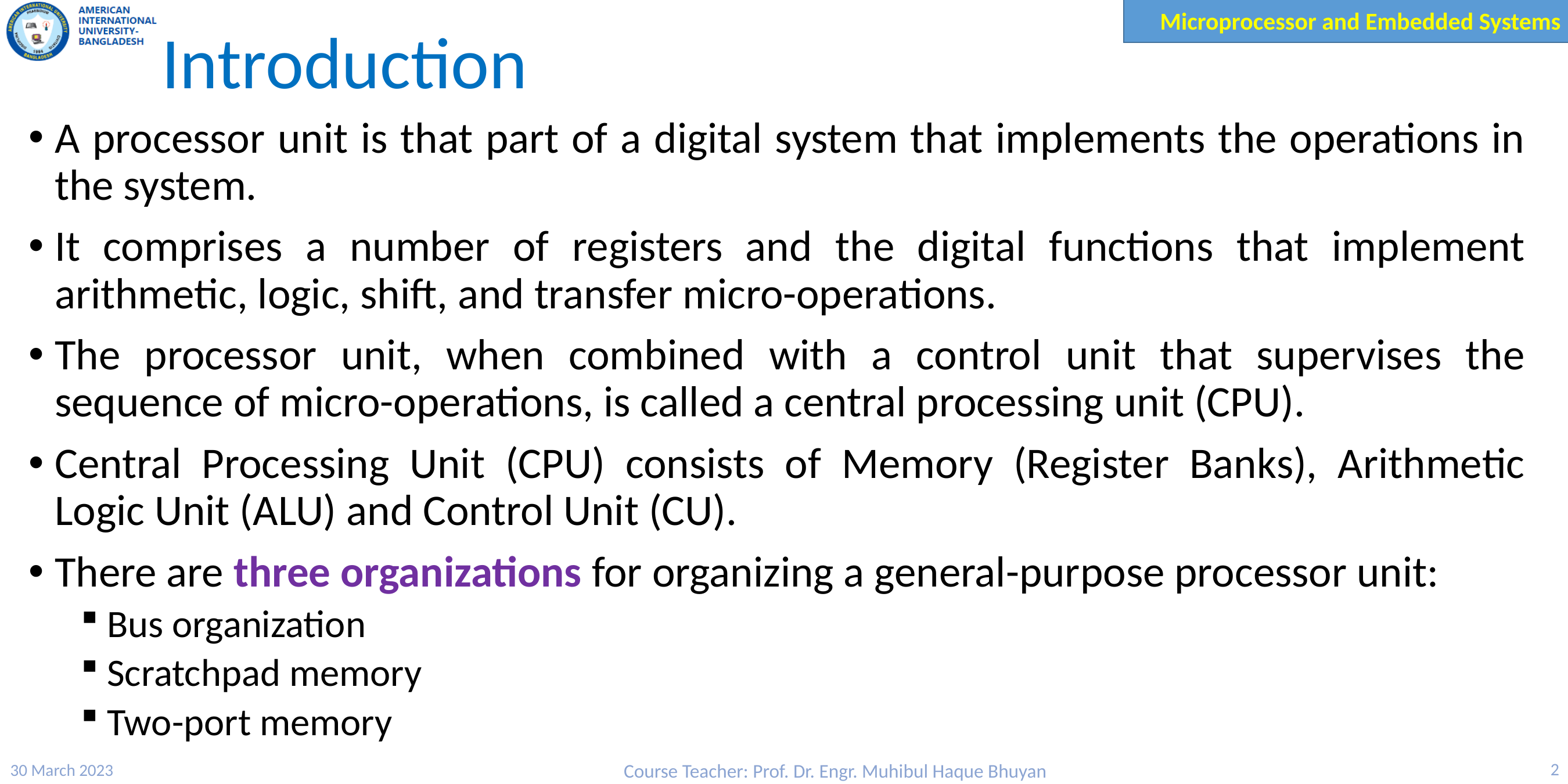

# Introduction
A processor unit is that part of a digital system that implements the operations in the system.
It comprises a number of registers and the digital functions that implement arithmetic, logic, shift, and transfer micro-operations.
The processor unit, when combined with a control unit that supervises the sequence of micro-operations, is called a central processing unit (CPU).
Central Processing Unit (CPU) consists of Memory (Register Banks), Arithmetic Logic Unit (ALU) and Control Unit (CU).
There are three organizations for organizing a general-purpose processor unit:
Bus organization
Scratchpad memory
Two-port memory

30 March 2023
Course Teacher: Prof. Dr. Engr. Muhibul Haque Bhuyan
2